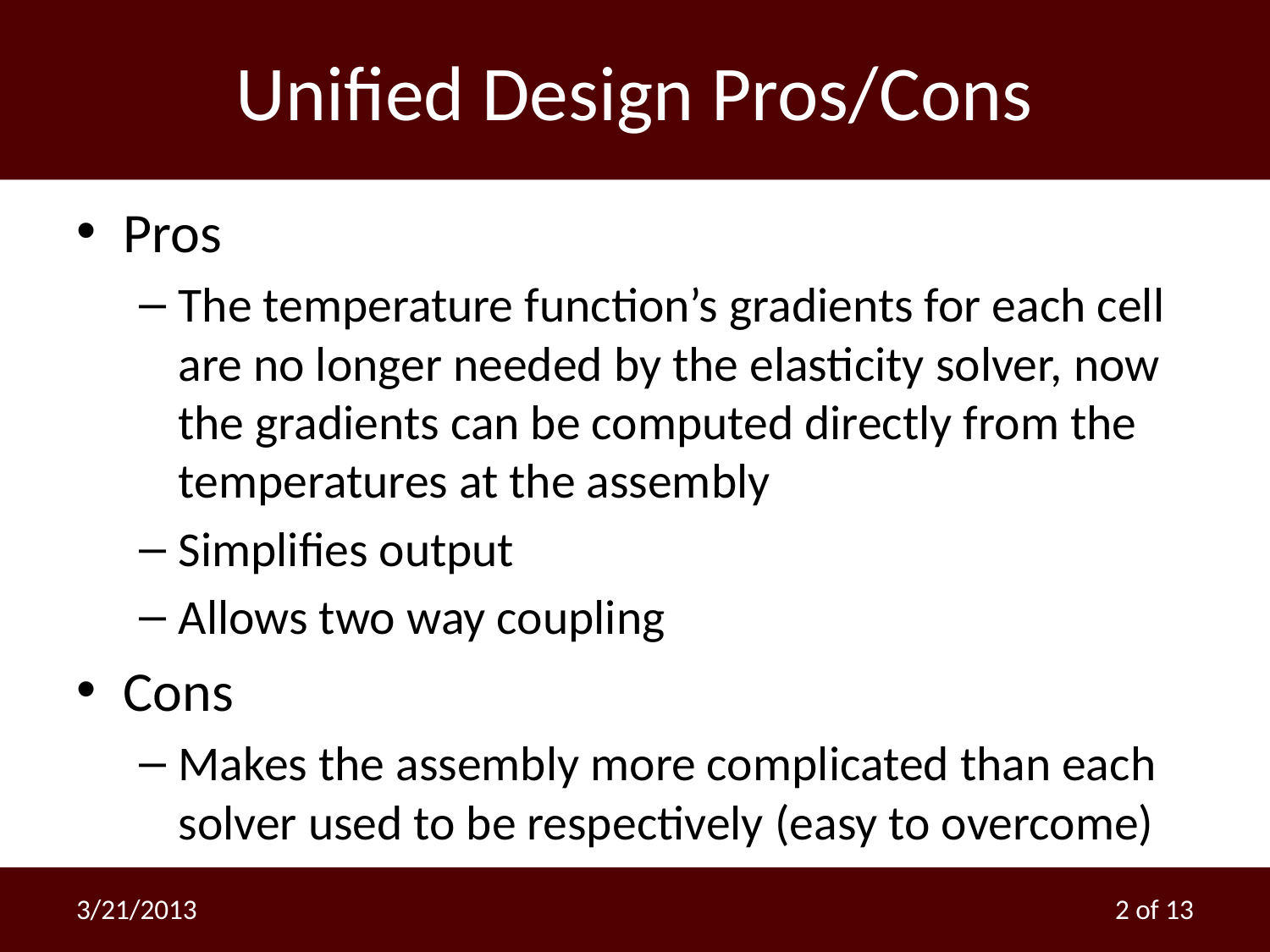

# Unified Design Pros/Cons
Pros
The temperature function’s gradients for each cell are no longer needed by the elasticity solver, now the gradients can be computed directly from the temperatures at the assembly
Simplifies output
Allows two way coupling
Cons
Makes the assembly more complicated than each solver used to be respectively (easy to overcome)

3/21/2013
2